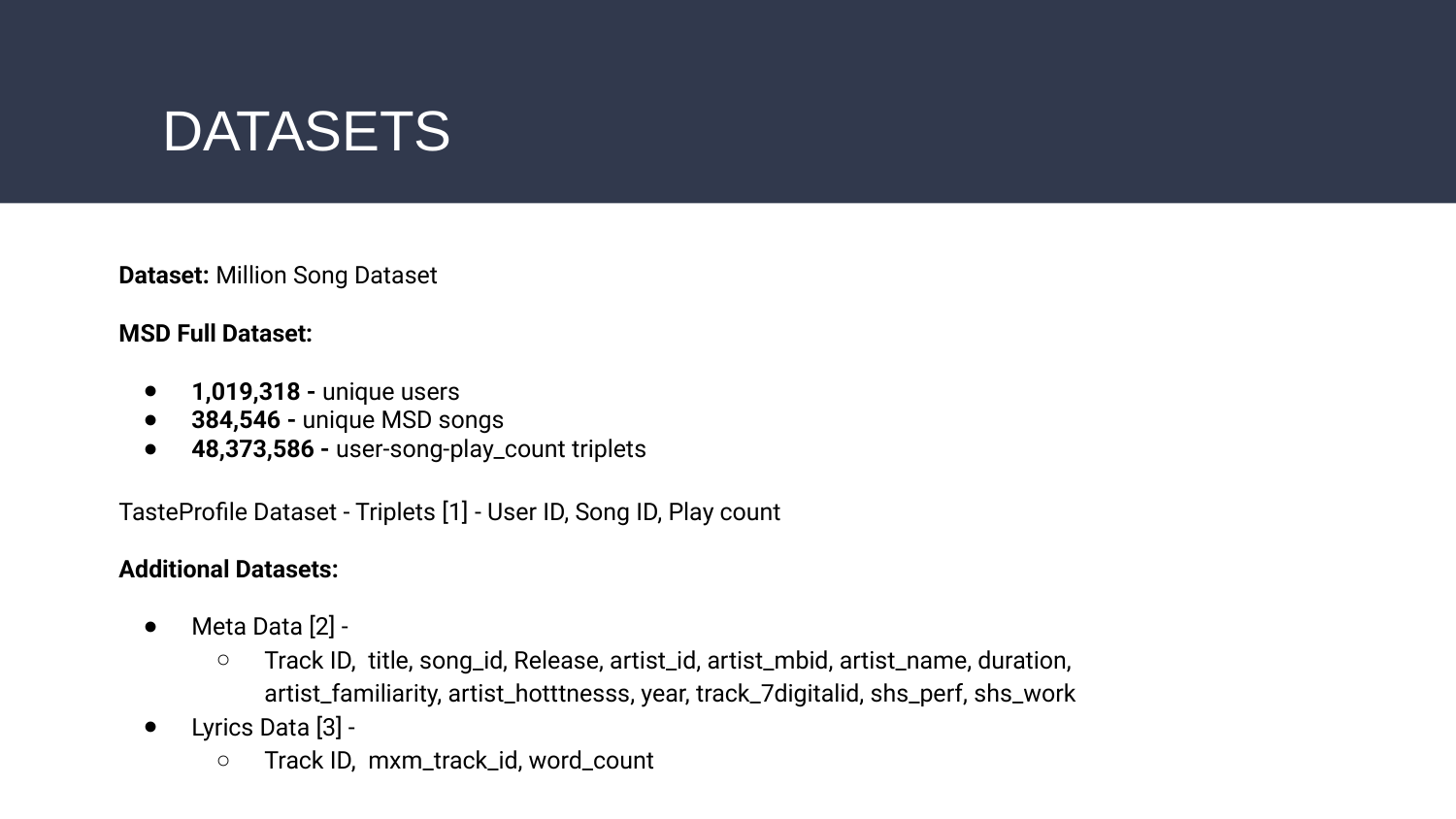

# DATASETS
Dataset: Million Song Dataset

MSD Full Dataset:

1,019,318 - unique users
384,546 - unique MSD songs
48,373,586 - user-song-play_count triplets

TasteProfile Dataset - Triplets [1] - User ID, Song ID, Play count
Additional Datasets:
Meta Data [2] -
Track ID,  title, song_id, Release, artist_id, artist_mbid, artist_name, duration, artist_familiarity, artist_hotttnesss, year, track_7digitalid, shs_perf, shs_work
Lyrics Data [3] -
Track ID,  mxm_track_id, word_count